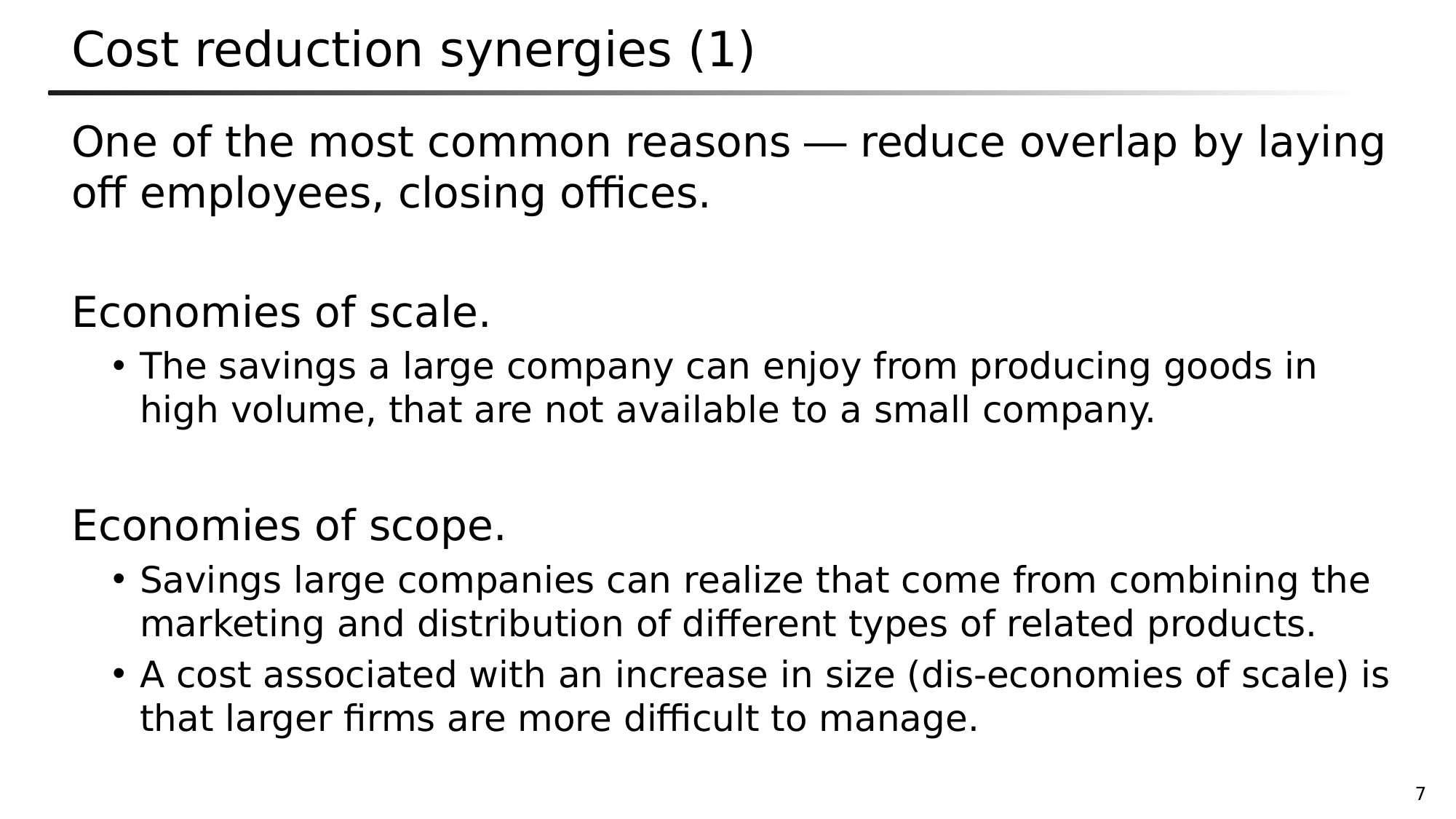

# Cost reduction synergies (1)
One of the most common reasons ― reduce overlap by laying off employees, closing offices.

Economies of scale.
The savings a large company can enjoy from producing goods in high volume, that are not available to a small company.

Economies of scope.
Savings large companies can realize that come from combining the marketing and distribution of different types of related products.
A cost associated with an increase in size (dis-economies of scale) is that larger firms are more difficult to manage.